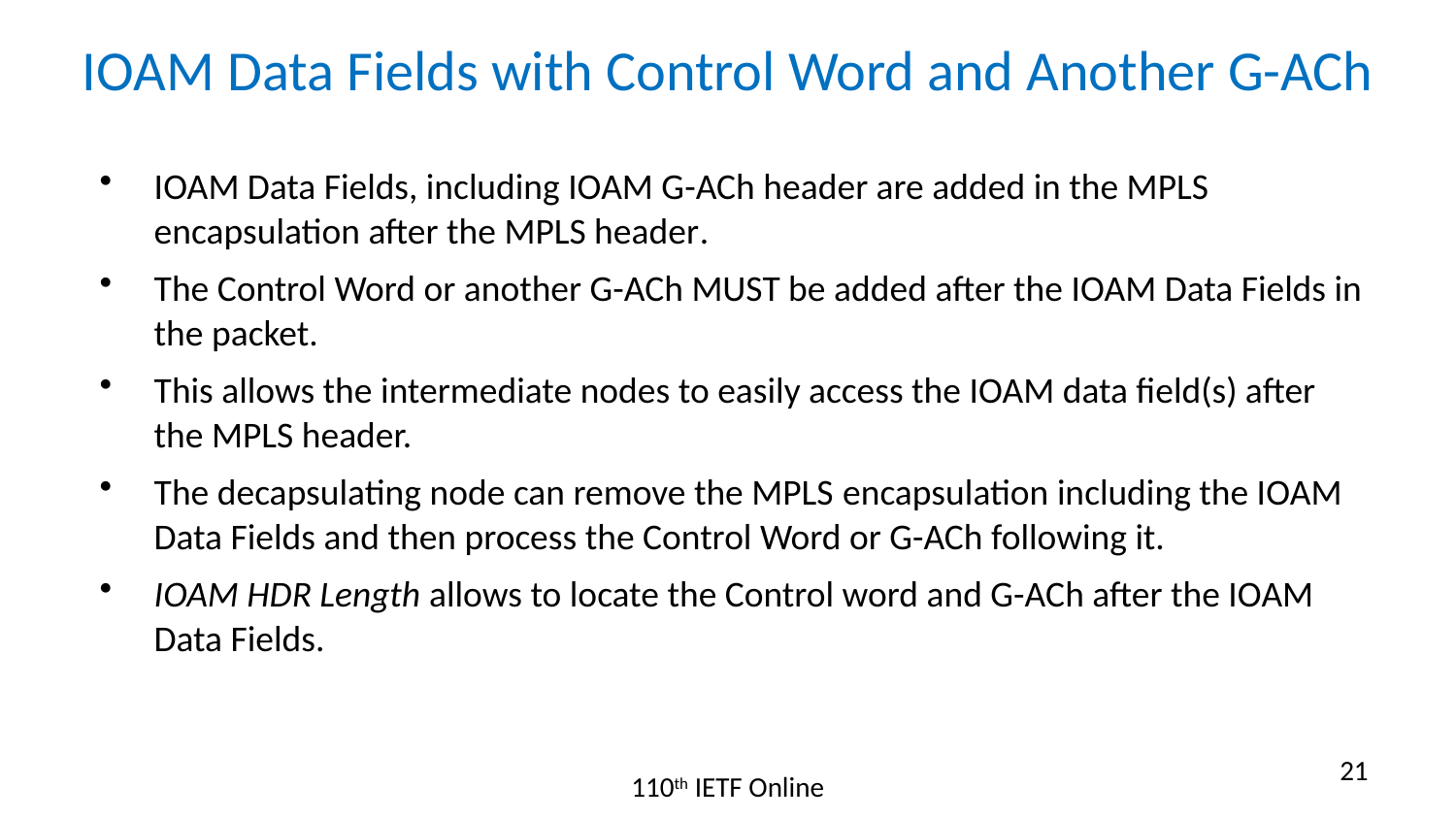

# IOAM Data Fields with Control Word and Another G-ACh
IOAM Data Fields, including IOAM G-ACh header are added in the MPLS encapsulation after the MPLS header.
The Control Word or another G-ACh MUST be added after the IOAM Data Fields in the packet.
This allows the intermediate nodes to easily access the IOAM data field(s) after the MPLS header.
The decapsulating node can remove the MPLS encapsulation including the IOAM Data Fields and then process the Control Word or G-ACh following it.
IOAM HDR Length allows to locate the Control word and G-ACh after the IOAM Data Fields.
21
110th IETF Online